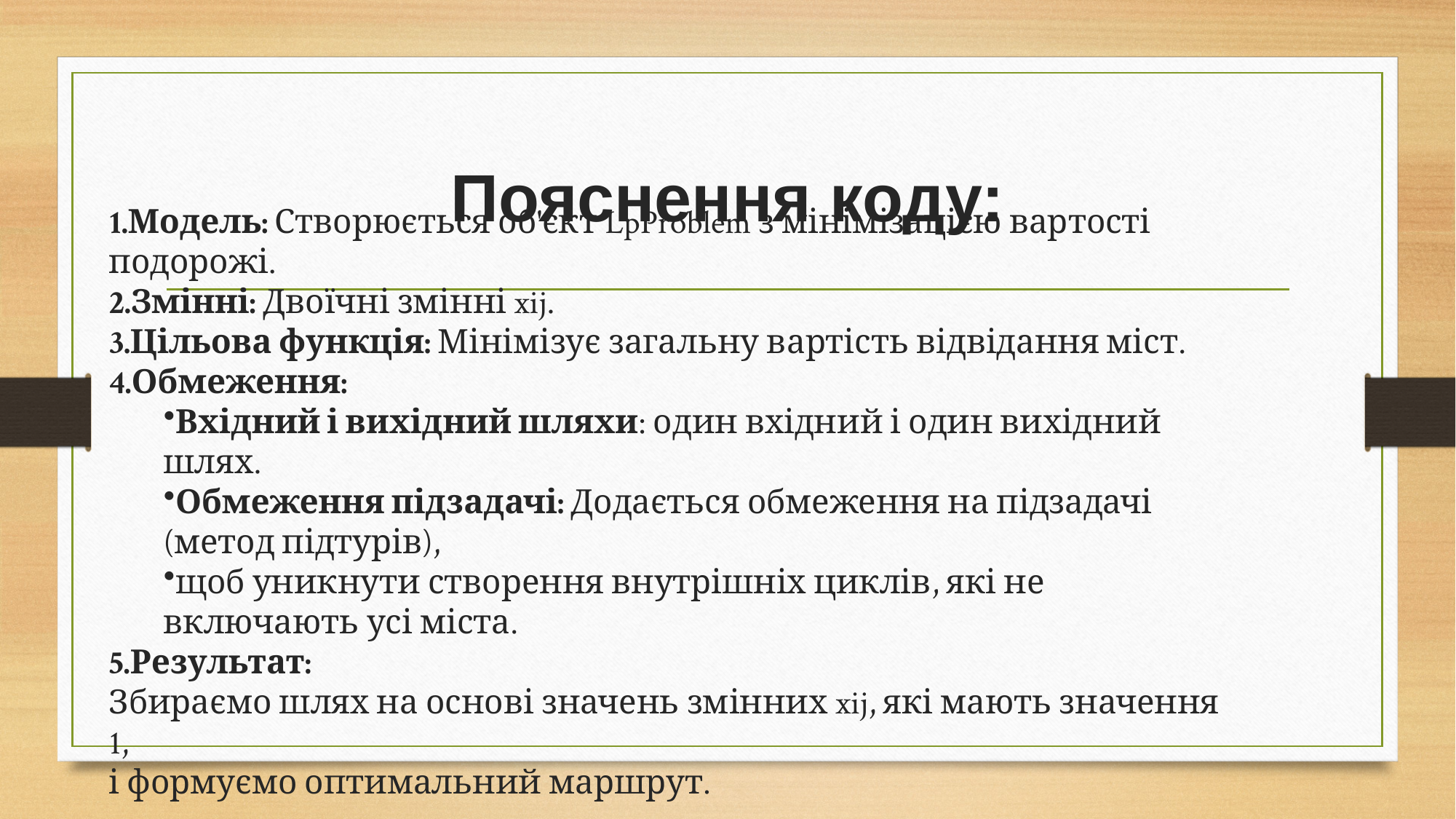

# Пояснення коду:
Модель: Створюється об'єкт LpProblem з мінімізацією вартості подорожі.
Змінні: Двоїчні змінні xij.
Цільова функція: Мінімізує загальну вартість відвідання міст.
Обмеження:
Вхідний і вихідний шляхи: один вхідний і один вихідний шлях.
Обмеження підзадачі: Додається обмеження на підзадачі (метод підтурів),
щоб уникнути створення внутрішніх циклів, які не включають усі міста.
Результат:
Збираємо шлях на основі значень змінних xij​, які мають значення 1,
і формуємо оптимальний маршрут.